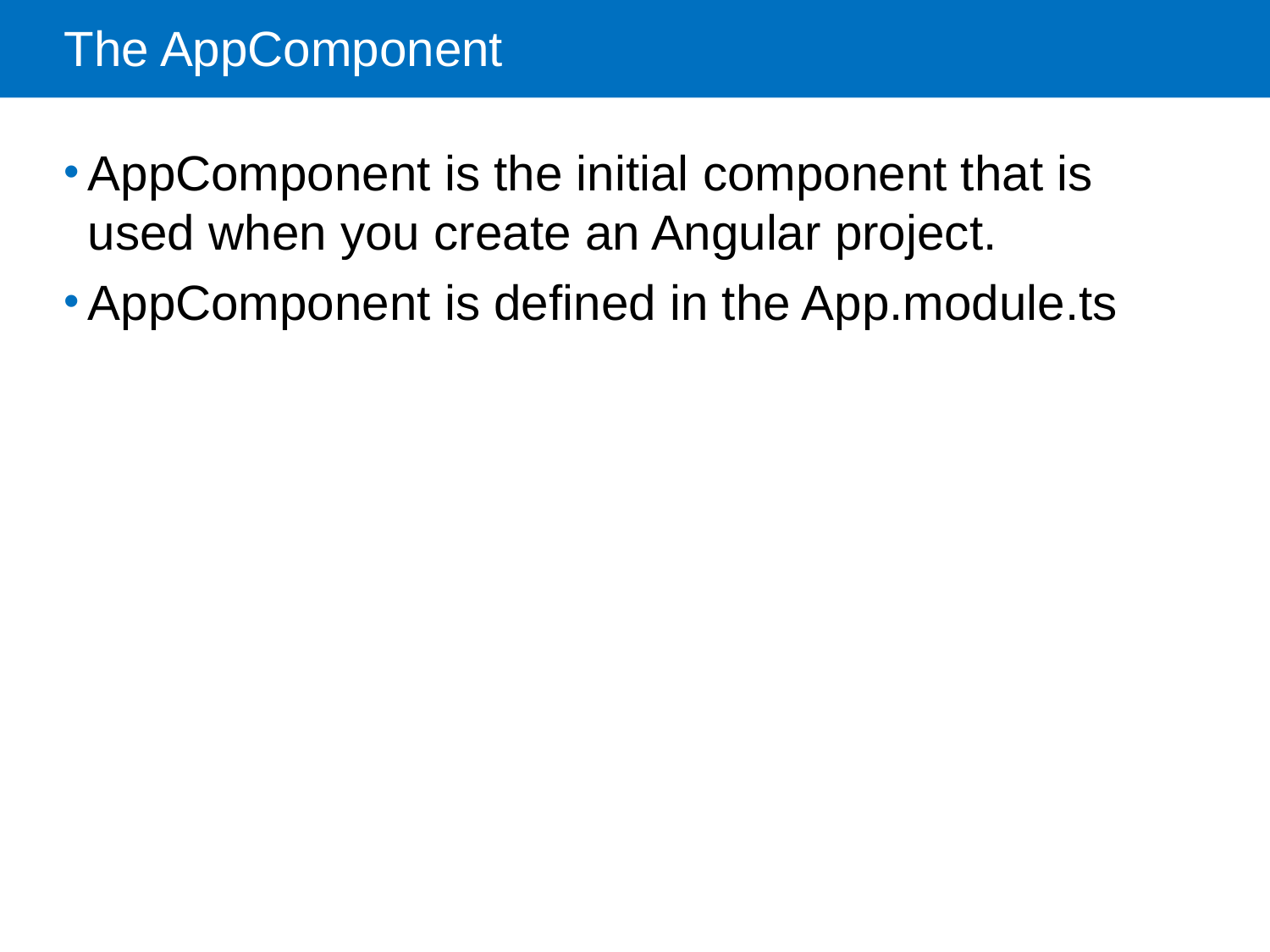

# The AppComponent
AppComponent is the initial component that is used when you create an Angular project.
AppComponent is defined in the App.module.ts